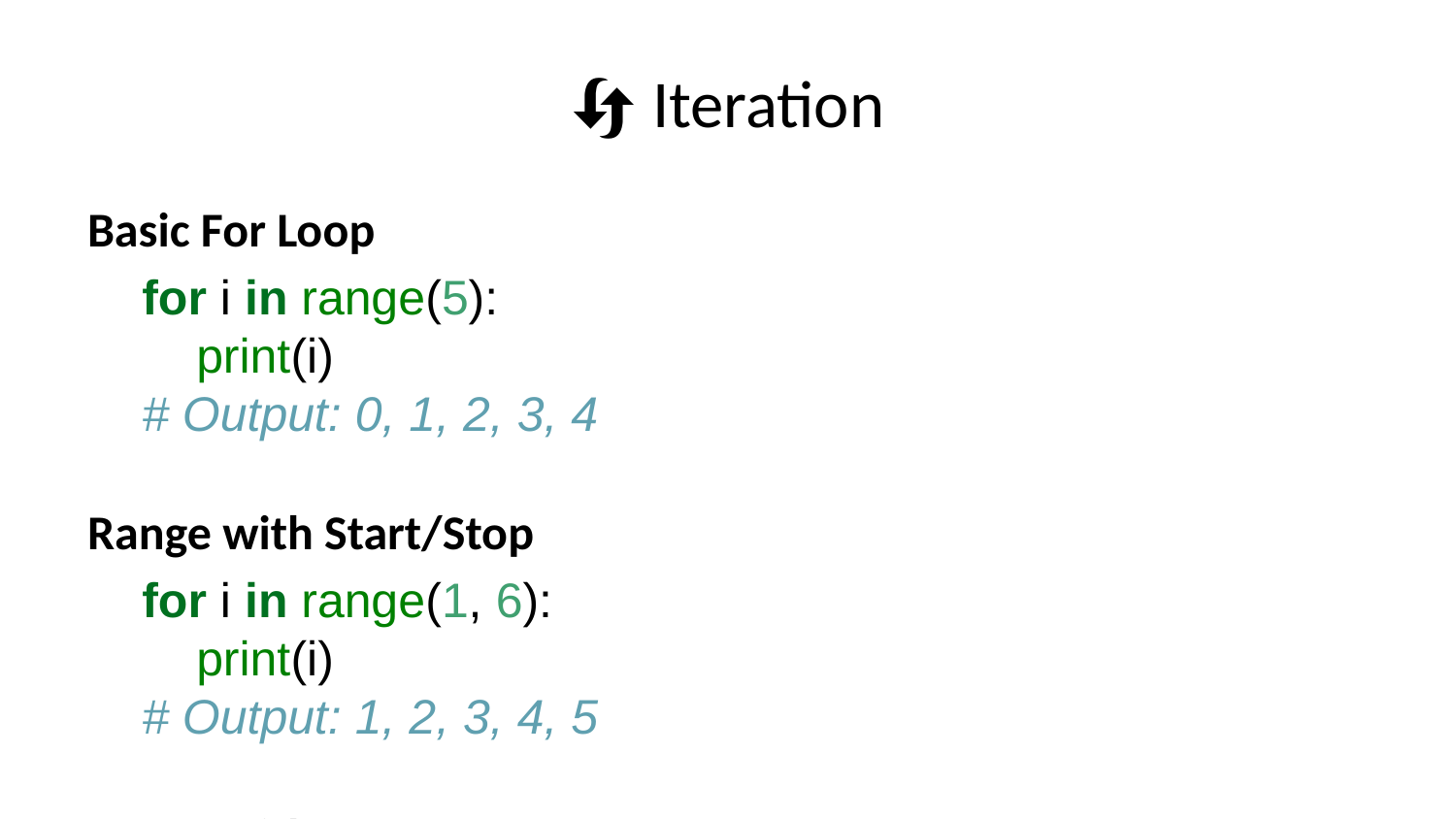

# 🔄 Iteration
Basic For Loop
for i in range(5):
    print(i)
# Output: 0, 1, 2, 3, 4
Range with Start/Stop
for i in range(1, 6):
    print(i)
# Output: 1, 2, 3, 4, 5
Range with Step
for i in range(0, 10, 2):
    print(i)
# Output: 0, 2, 4, 6, 8